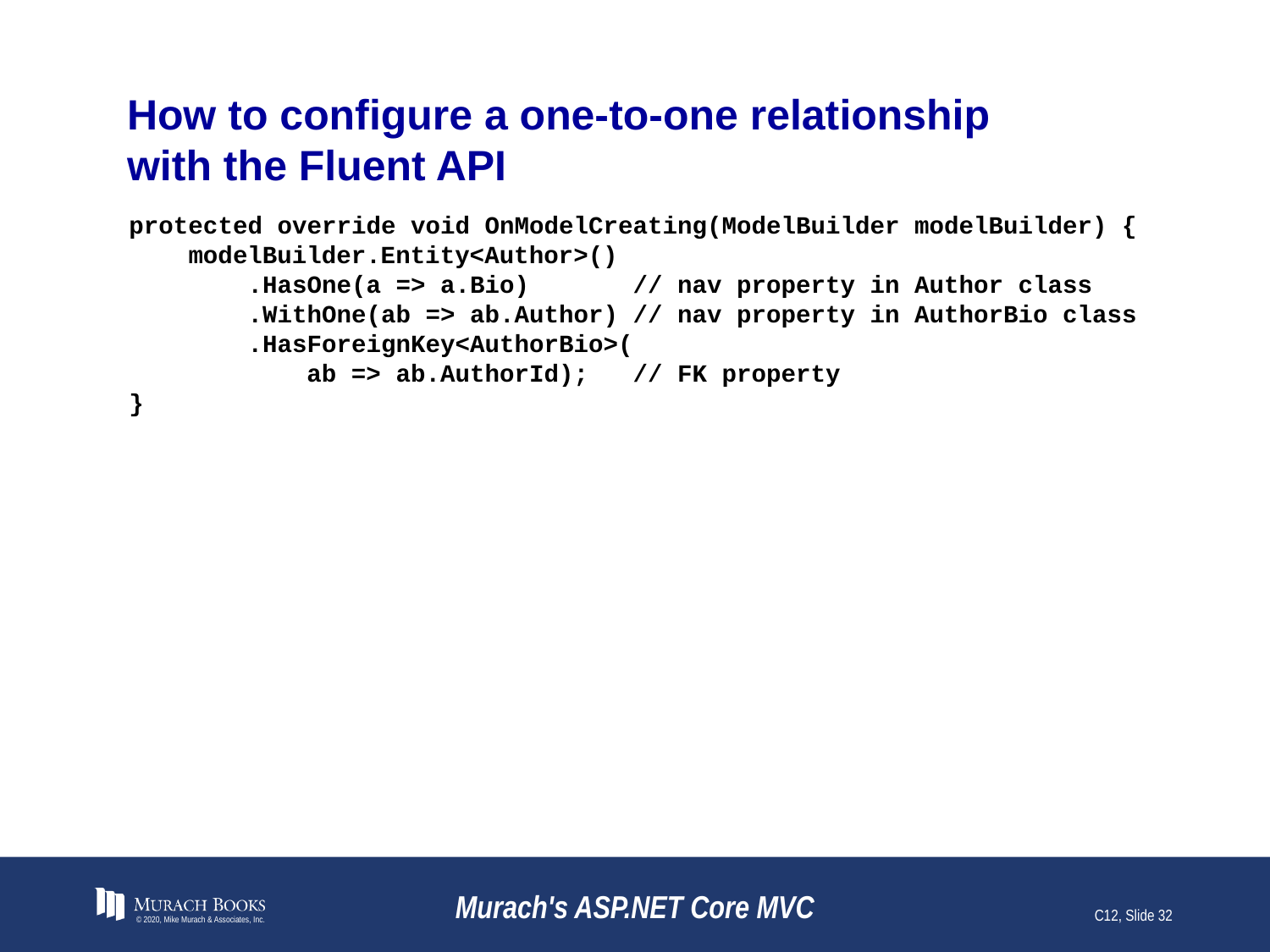

# How to configure a one-to-one relationship with the Fluent API
protected override void OnModelCreating(ModelBuilder modelBuilder) {
    modelBuilder.Entity<Author>()
        .HasOne(a => a.Bio)       // nav property in Author class
        .WithOne(ab => ab.Author) // nav property in AuthorBio class
        .HasForeignKey<AuthorBio>(
            ab => ab.AuthorId);   // FK property
}

© 2020, Mike Murach & Associates, Inc.
Murach's ASP.NET Core MVC

C12, Slide 32